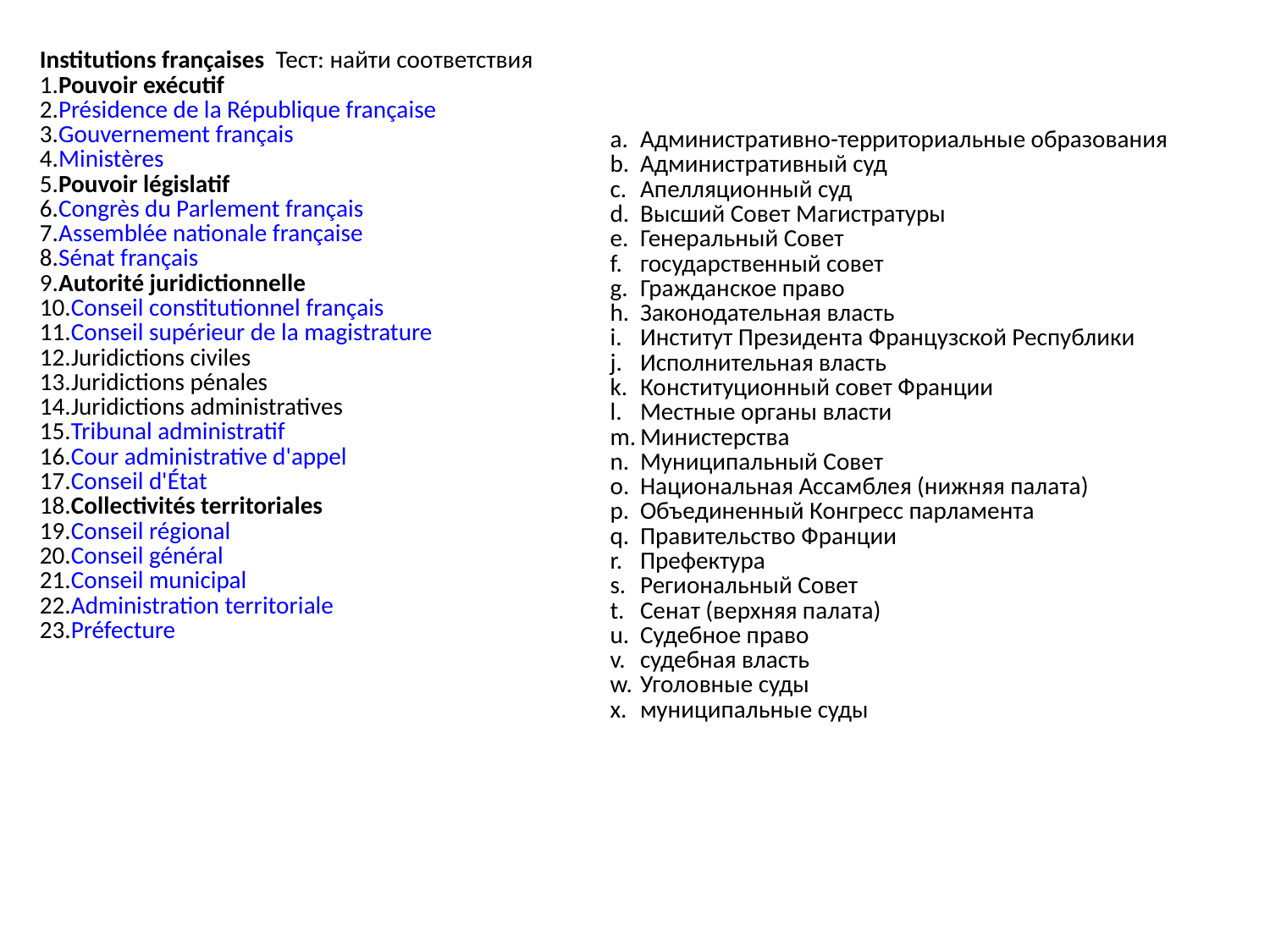

| Institutions françaises Тест: найти соответствия 1.Pouvoir exécutif 2.Présidence de la République française 3.Gouvernement français 4.Ministères 5.Pouvoir législatif 6.Congrès du Parlement français 7.Assemblée nationale française 8.Sénat français 9.Autorité juridictionnelle 10.Conseil constitutionnel français 11.Conseil supérieur de la magistrature 12.Juridictions civiles 13.Juridictions pénales 14.Juridictions administratives 15.Tribunal administratif 16.Cour administrative d'appel 17.Conseil d'État 18.Collectivités territoriales 19.Conseil régional 20.Conseil général 21.Conseil municipal 22.Administration territoriale 23.Préfecture | Административно-территориальные образования Административный суд Апелляционный суд Высший Совет Магистратуры Генеральный Совет государственный совет Гражданское право Законодательная власть Институт Президента Французской Республики Исполнительная власть Конституционный совет Франции Местные органы власти Министерства Муниципальный Совет Национальная Ассамблея (нижняя палата) Объединенный Конгресс парламента Правительство Франции Префектура Региональный Совет Сенат (верхняя палата) Судебное право судебная власть Уголовные суды муниципальные суды |
| --- | --- |